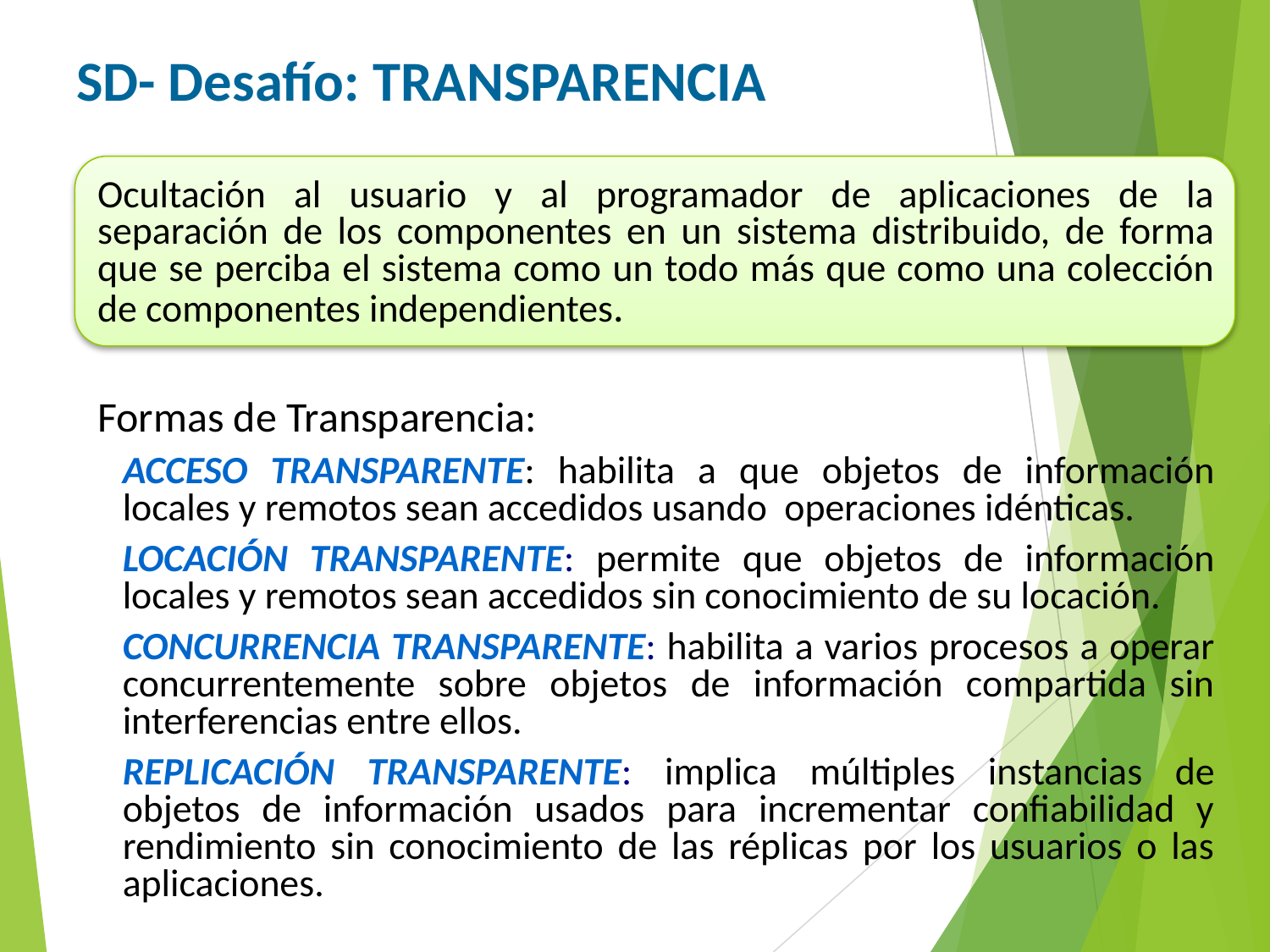

SD- Desafío: Transparencia

Ocultación al usuario y al programador de aplicaciones de la separación de los componentes en un sistema distribuido, de forma que se perciba el sistema como un todo más que como una colección de componentes independientes.

Formas de Transparencia:
Acceso Transparente: habilita a que objetos de información locales y remotos sean accedidos usando  operaciones idénticas.
Locación Transparente: permite que objetos de información locales y remotos sean accedidos sin conocimiento de su locación.
Concurrencia Transparente: habilita a varios procesos a operar concurrentemente sobre objetos de información compartida sin interferencias entre ellos.
Replicación Transparente: implica múltiples instancias de objetos de información usados para incrementar confiabilidad y rendimiento sin conocimiento de las réplicas por los usuarios o las aplicaciones.